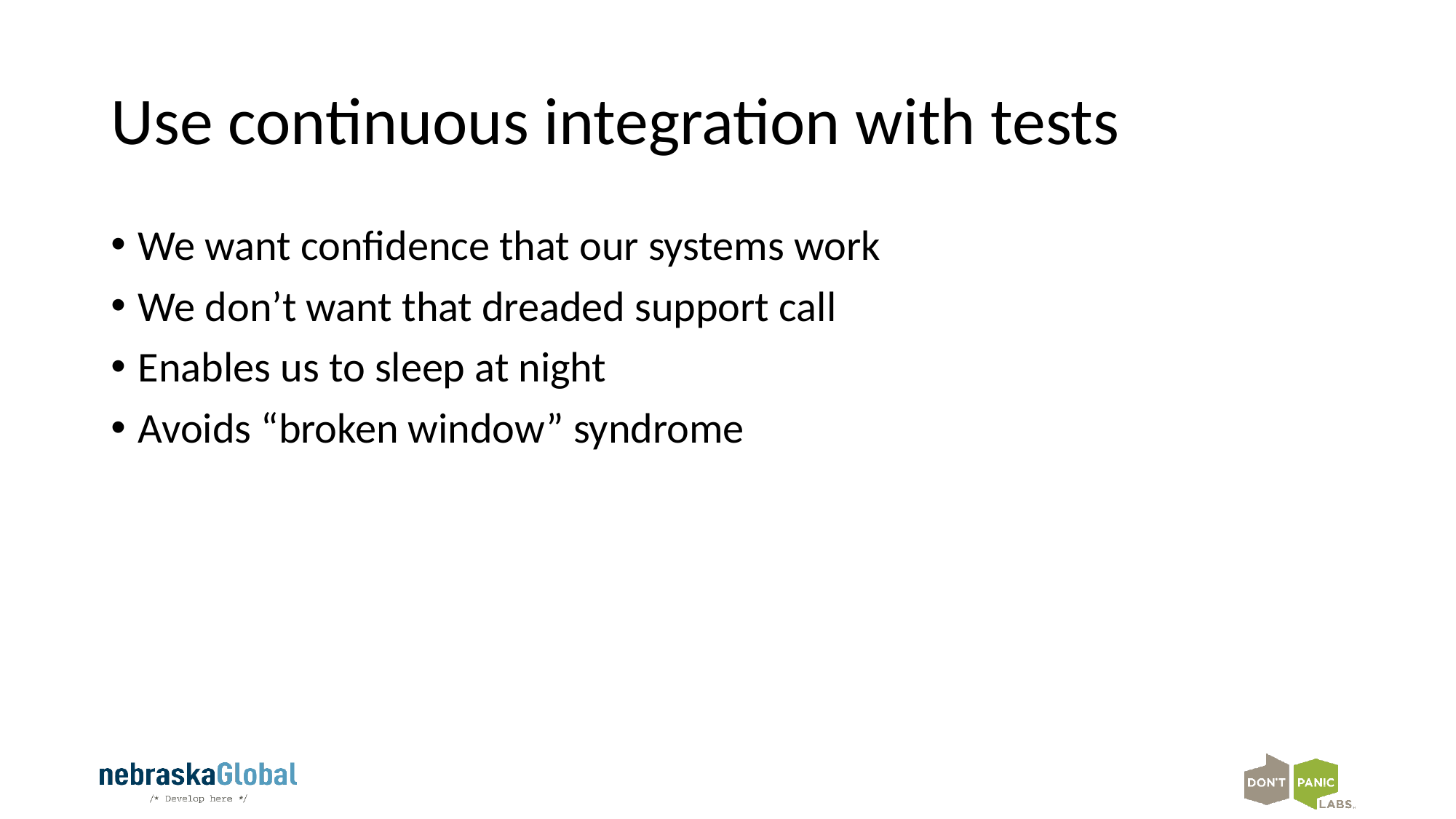

# Use continuous integration with tests
We want confidence that our systems work
We don’t want that dreaded support call
Enables us to sleep at night
Avoids “broken window” syndrome